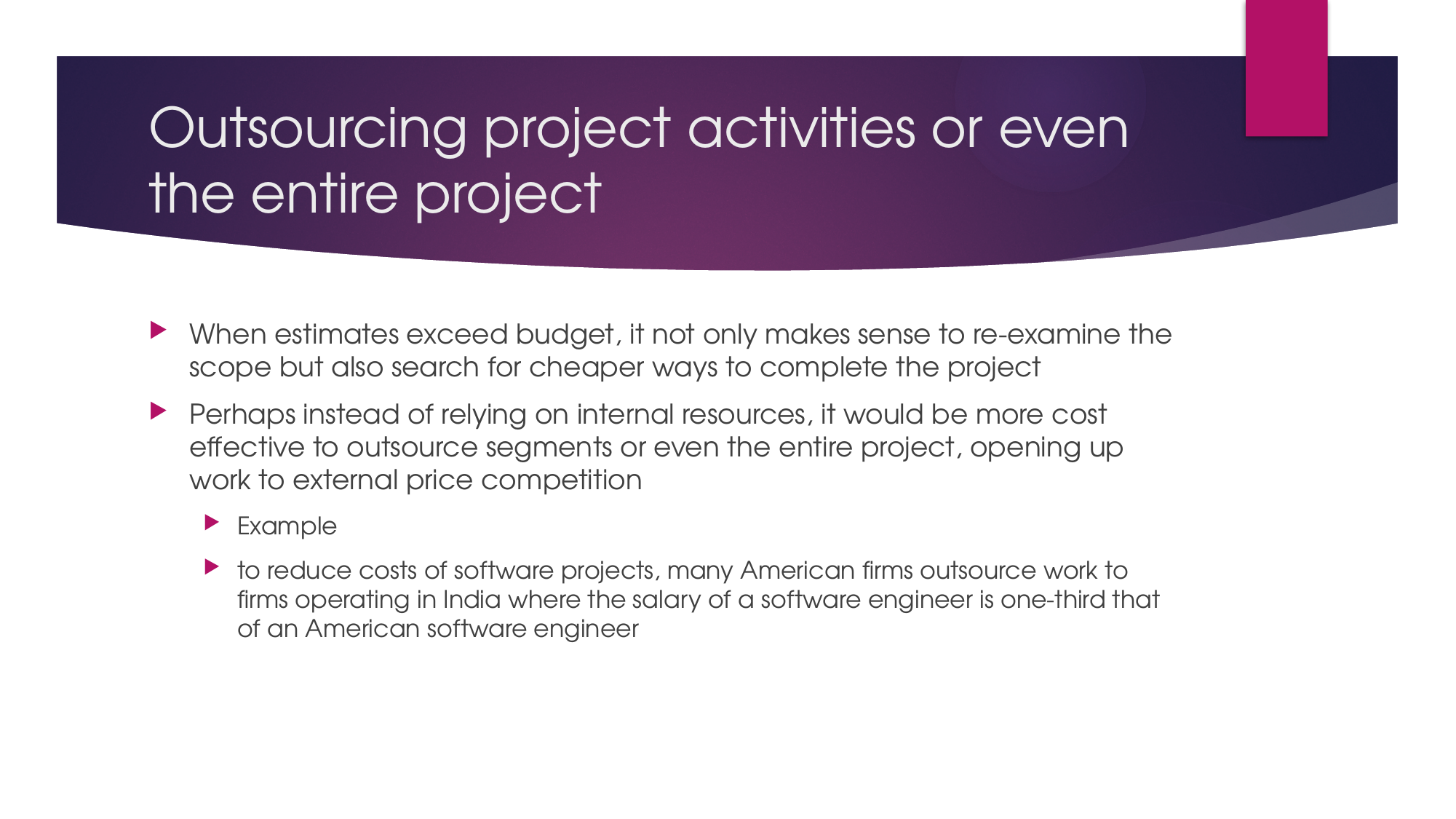

# Outsourcing project activities or even the entire project
When estimates exceed budget, it not only makes sense to re-examine the scope but also search for cheaper ways to complete the project
Perhaps instead of relying on internal resources, it would be more cost effective to outsource segments or even the entire project, opening up work to external price competition
Example
to reduce costs of software projects, many American firms outsource work to firms operating in India where the salary of a software engineer is one-third that of an American software engineer